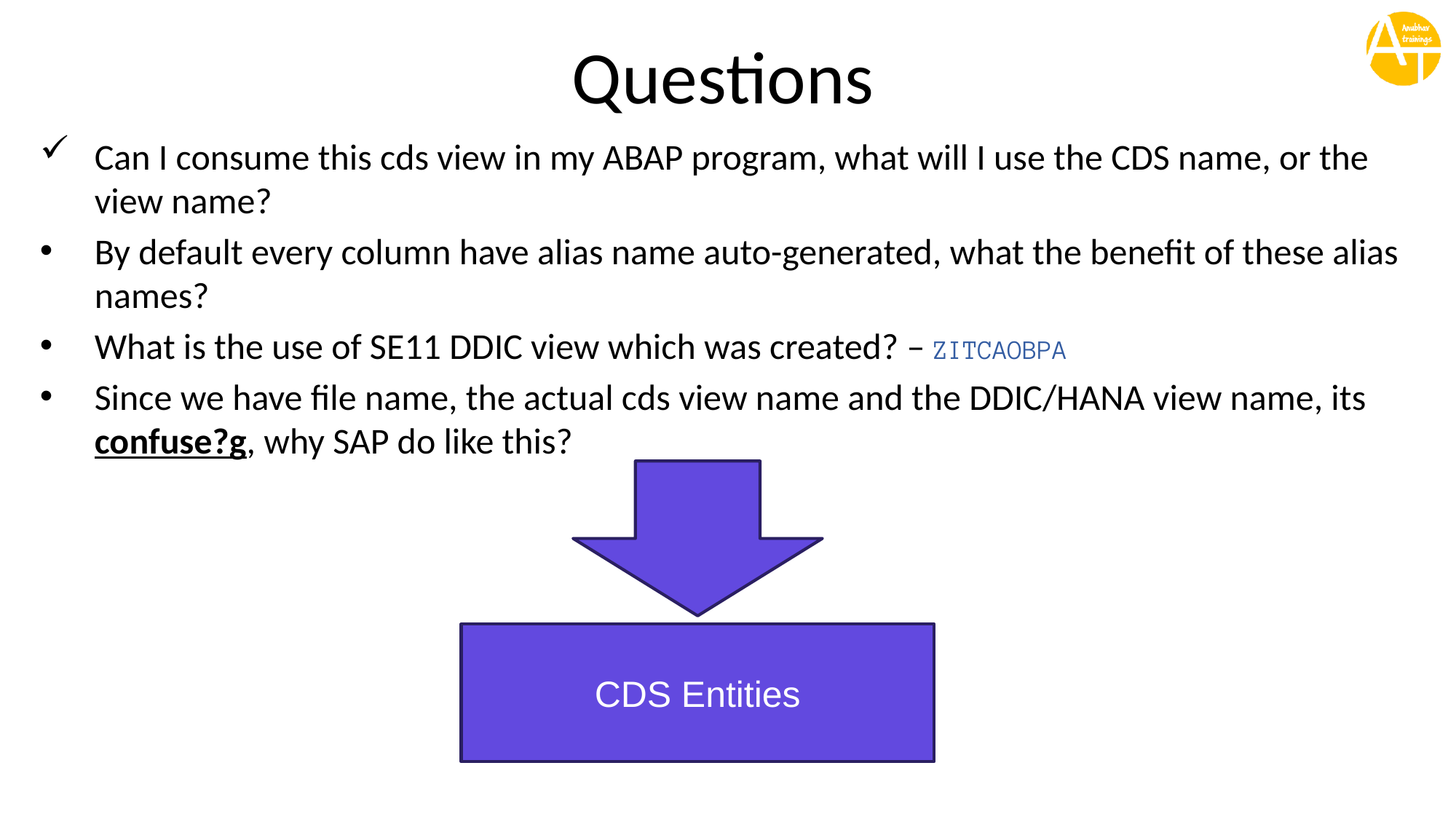

# Questions
Can I consume this cds view in my ABAP program, what will I use the CDS name, or the view name?
By default every column have alias name auto-generated, what the benefit of these alias names?
What is the use of SE11 DDIC view which was created? – ZITCAOBPA
Since we have file name, the actual cds view name and the DDIC/HANA view name, its confuse?g, why SAP do like this?

CDS Entities